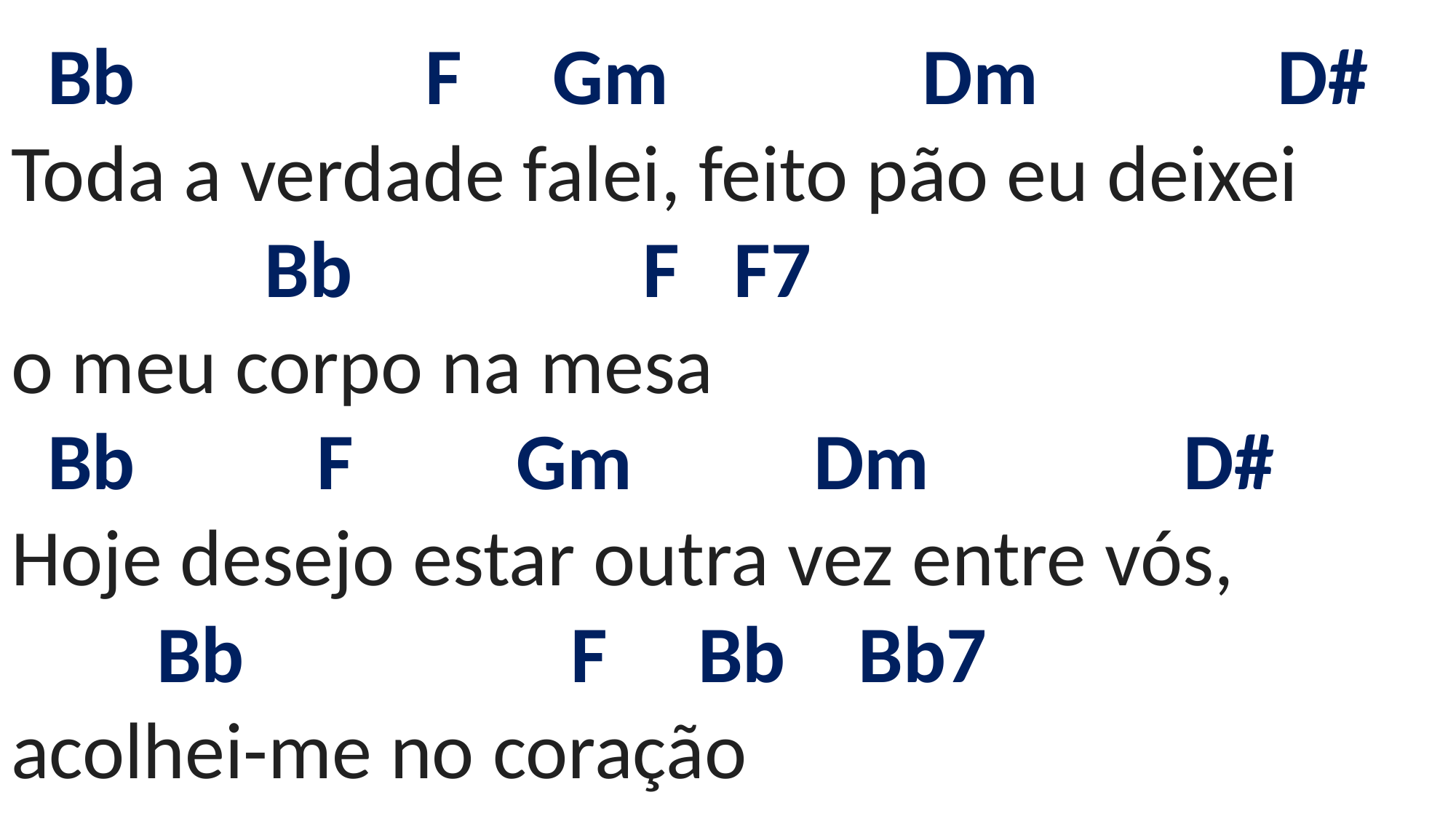

# Bb                F     Gm              Dm             D# Toda a verdade falei, feito pão eu deixei Bb                F   F7 o meu corpo na mesa Bb          F         Gm          Dm              D# Hoje desejo estar outra vez entre vós, Bb                  F     Bb    Bb7 acolhei-me no coração